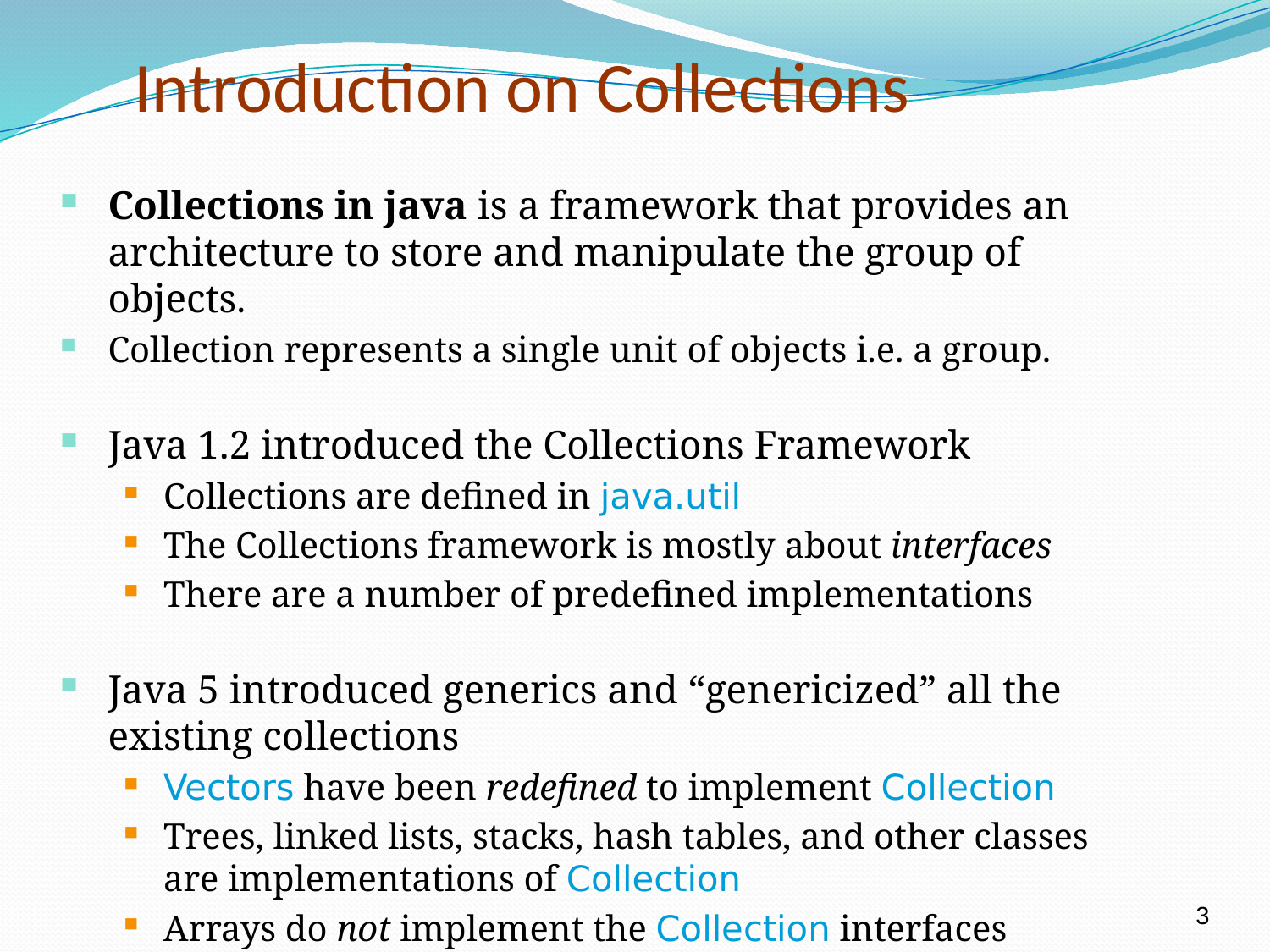

Introduction on Collections
Collections in java is a framework that provides an architecture to store and manipulate the group of objects.
Collection represents a single unit of objects i.e. a group.
Java 1.2 introduced the Collections Framework
Collections are defined in java.util
The Collections framework is mostly about interfaces
There are a number of predefined implementations
Java 5 introduced generics and “genericized” all the existing collections
Vectors have been redefined to implement Collection
Trees, linked lists, stacks, hash tables, and other classes are implementations of Collection
Arrays do not implement the Collection interfaces
3